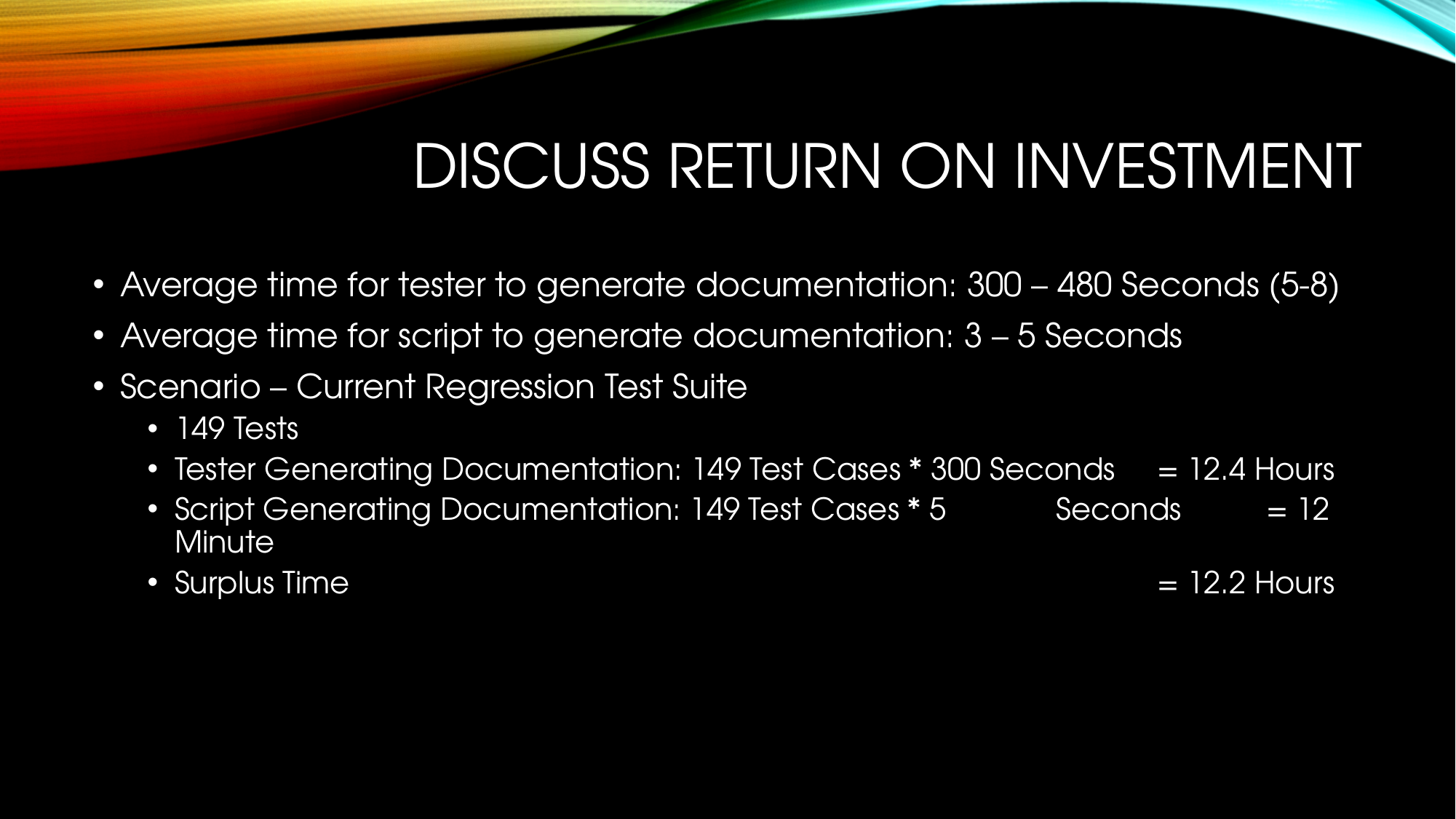

# Discuss Return on investment
Average time for tester to generate documentation: 300 – 480 Seconds (5-8)
Average time for script to generate documentation: 3 – 5 Seconds
Scenario – Current Regression Test Suite
149 Tests
Tester Generating Documentation: 149 Test Cases * 300 Seconds	= 12.4 Hours
Script Generating Documentation: 149 Test Cases * 5	 Seconds 	= 12 Minute
Surplus Time								= 12.2 Hours